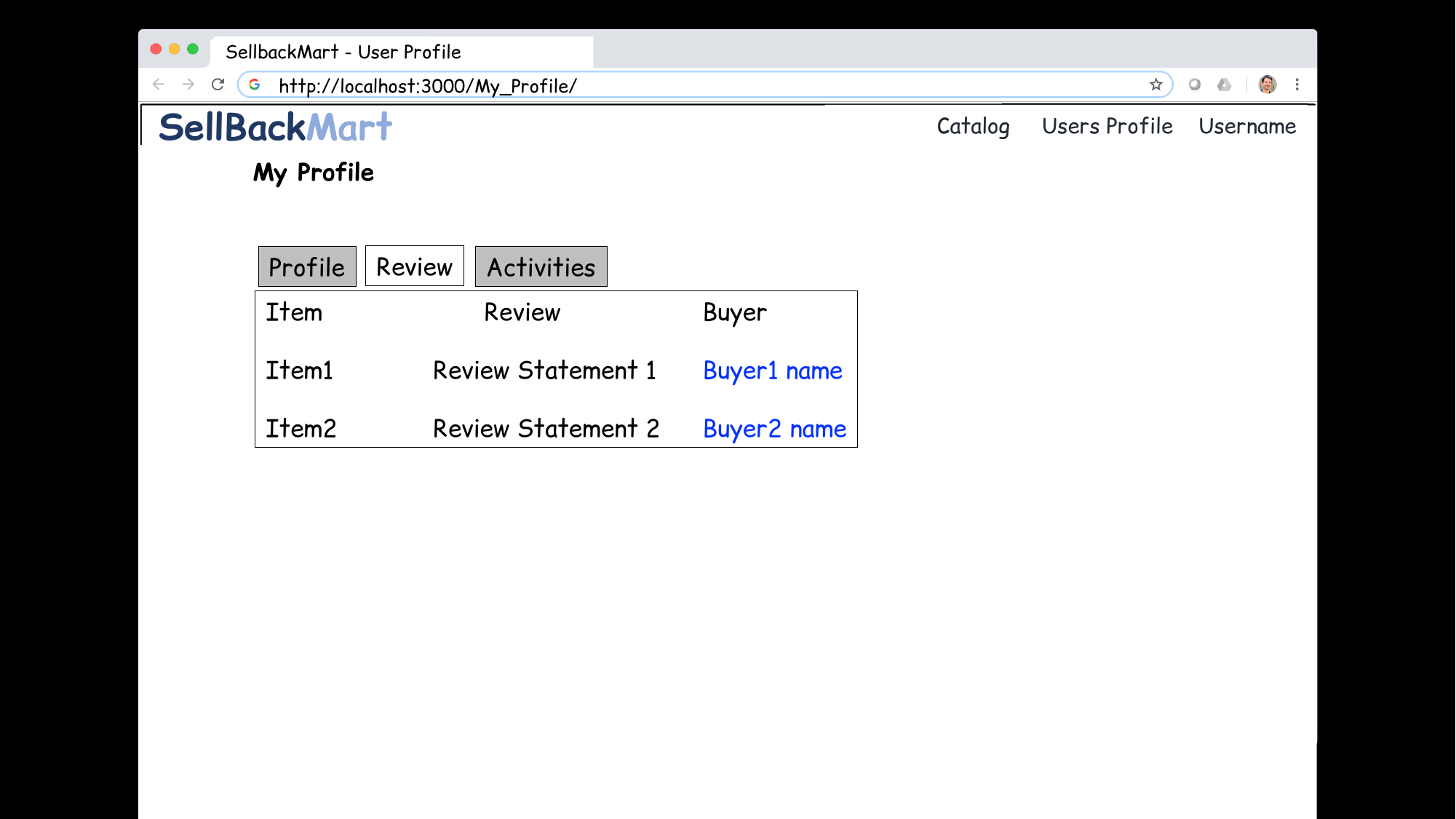

SellbackMart - User Profile
http://localhost:3000/My_Profile/
Username
 Catalog |  Messages
Profile |  Catalog |  Messages
Log Out
Catalog     Users Profile    Username
 SellBackMart
My Profile
Review
Profile
Activities
Item		Review		Buyer

Item1	        Review Statement 1	Buyer1 name

Item2	        Review Statement 2	Buyer2 name